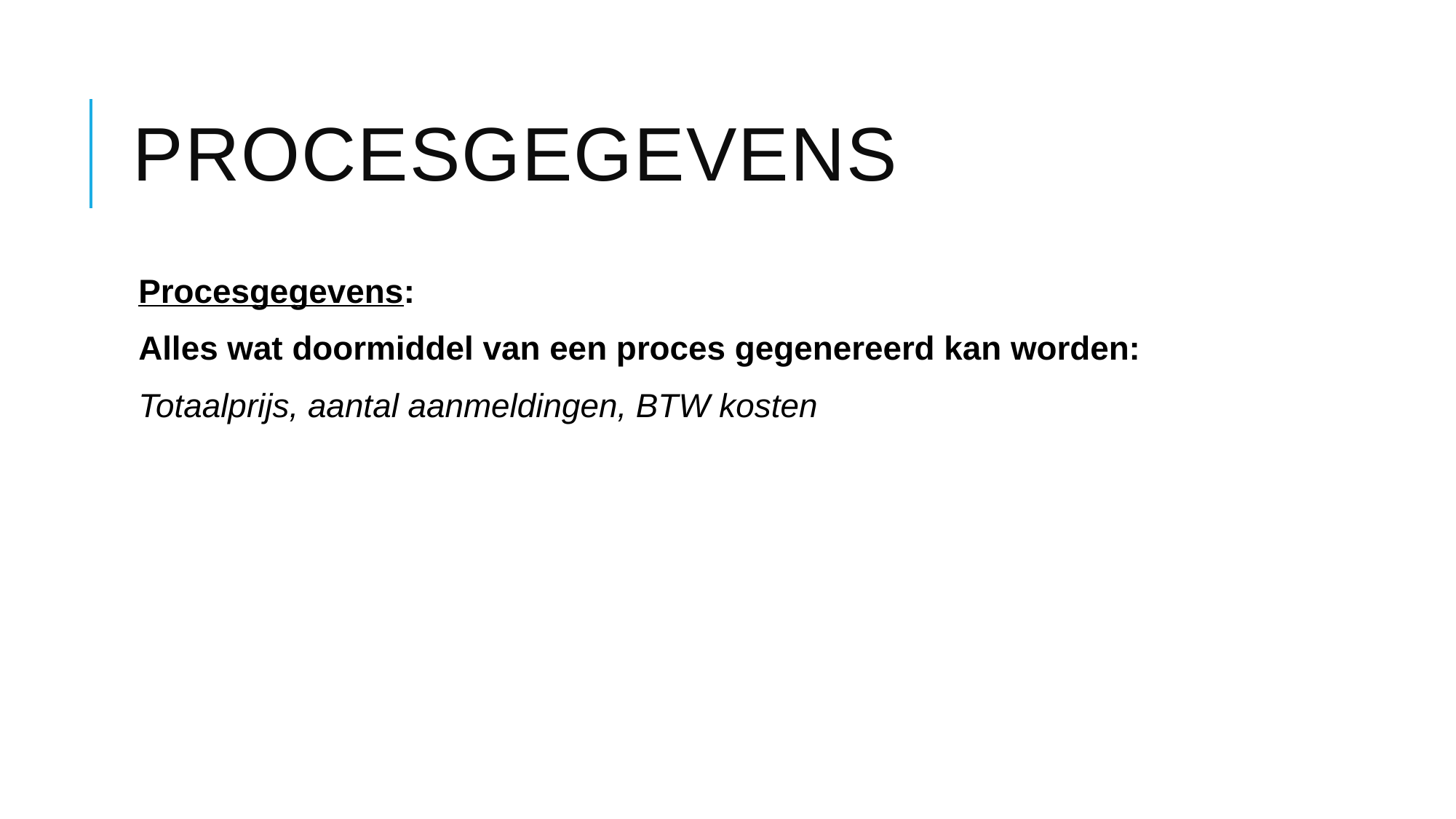

# Procesgegevens
Procesgegevens:
Alles wat doormiddel van een proces gegenereerd kan worden:
Totaalprijs, aantal aanmeldingen, BTW kosten